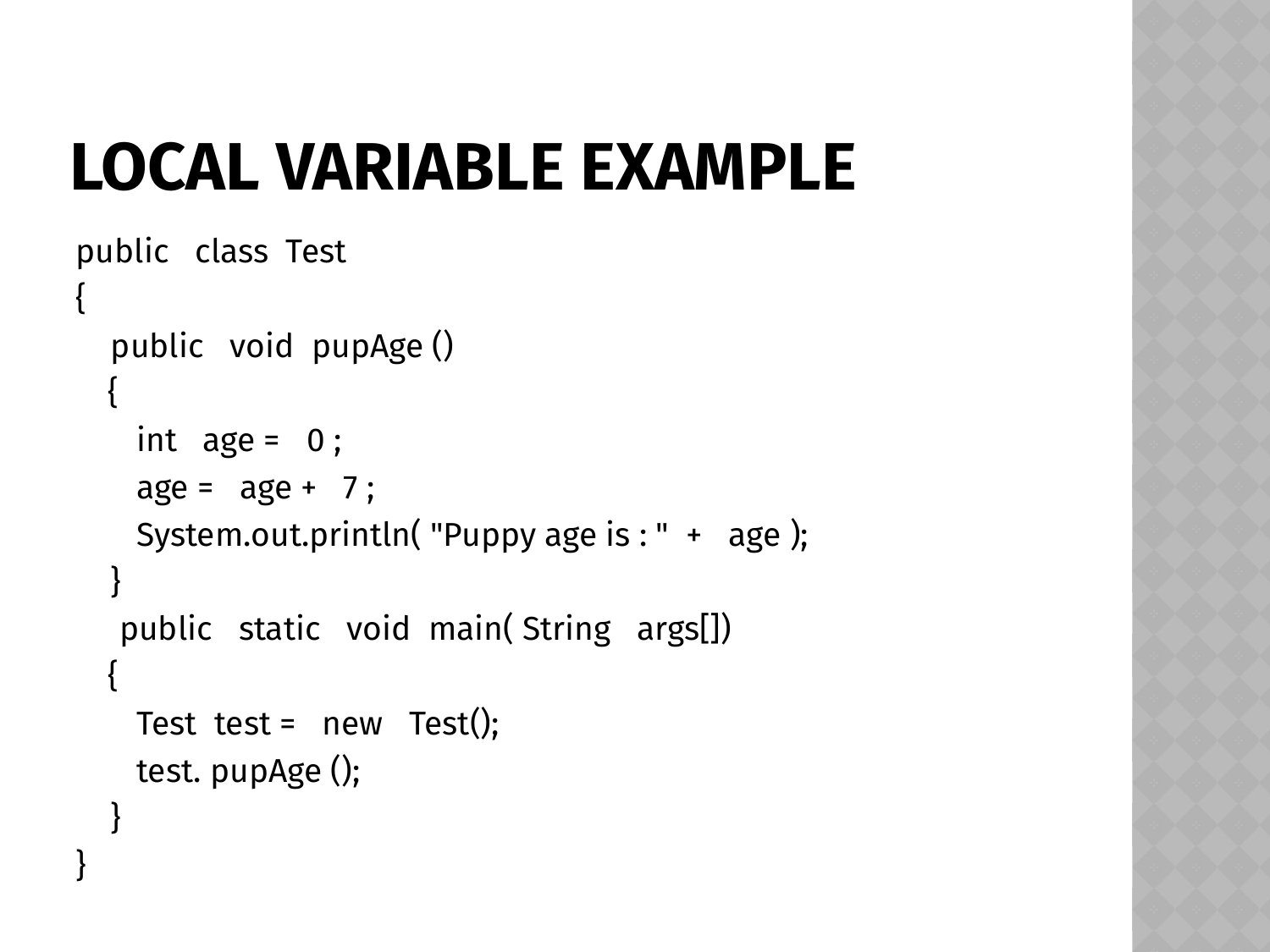

# Local Variable Example
public   class  Test
{
    public   void  pupAge ()
	{
       int   age =   0 ;
       age =   age +   7 ;
       System.out.println( "Puppy age is : "  +   age );
    }
     public   static   void  main( String   args[])
	{
       Test  test =   new   Test();
       test. pupAge ();
    }
}